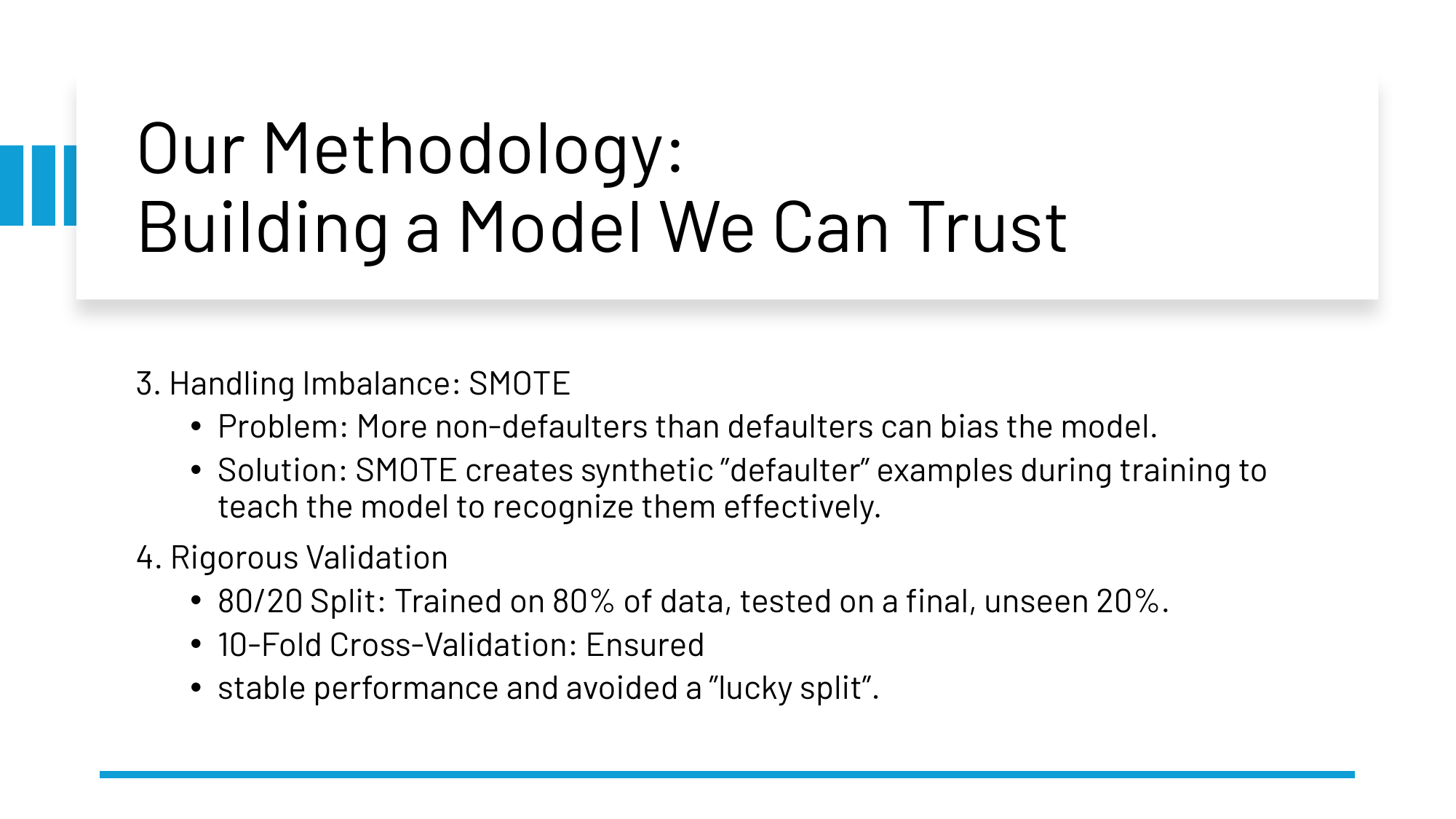

# Our Methodology: Building a Model We Can Trust

3. Handling Imbalance: SMOTE
Problem: More non-defaulters than defaulters can bias the model.
Solution: SMOTE creates synthetic ”defaulter” examples during training to teach the model to recognize them effectively.
4. Rigorous Validation
80/20 Split: Trained on 80% of data, tested on a final, unseen 20%.
10-Fold Cross-Validation: Ensured
stable performance and avoided a ”lucky split”.